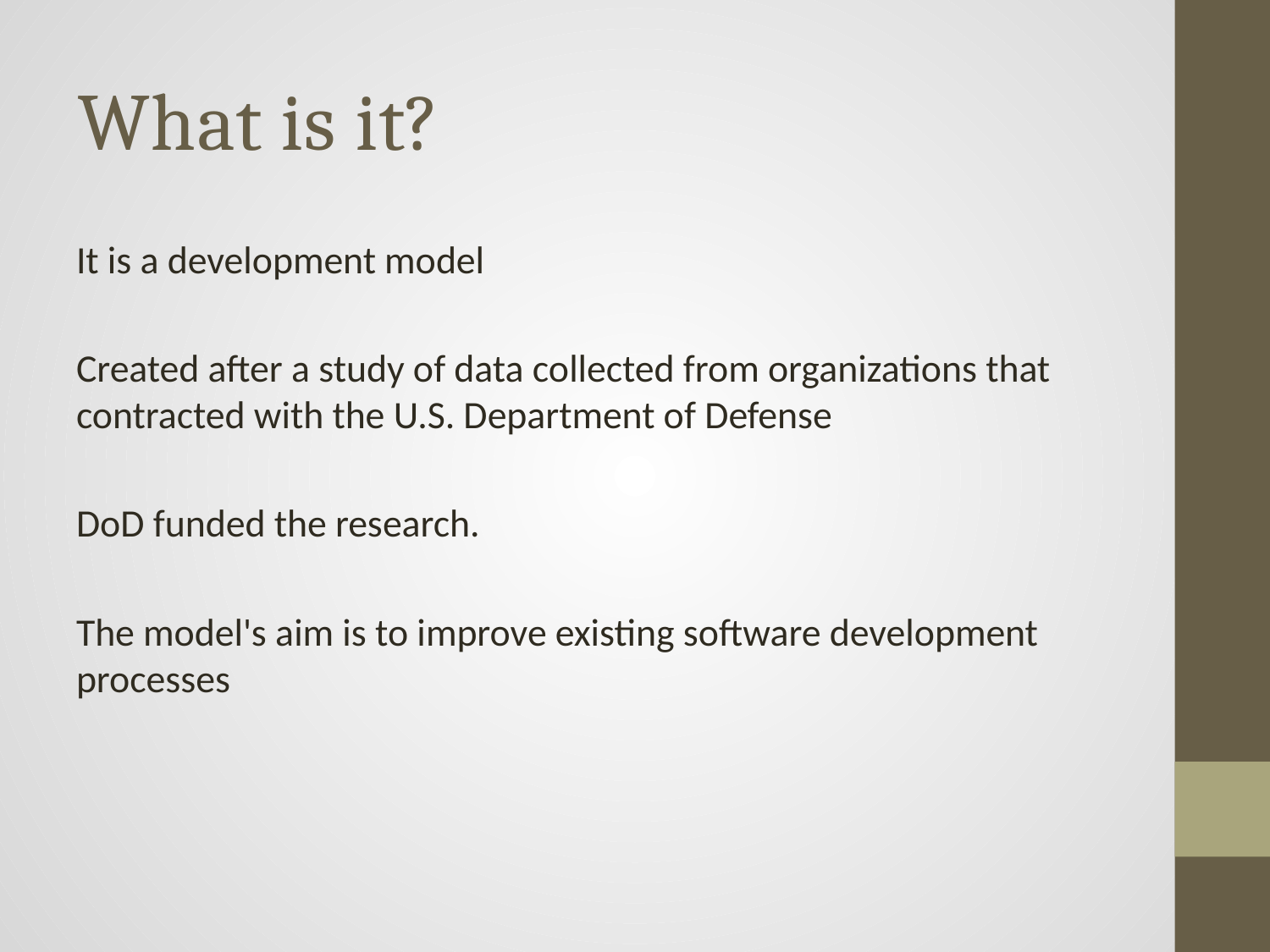

# What is it?
It is a development model

Created after a study of data collected from organizations that contracted with the U.S. Department of Defense

DoD funded the research.

The model's aim is to improve existing software development processes